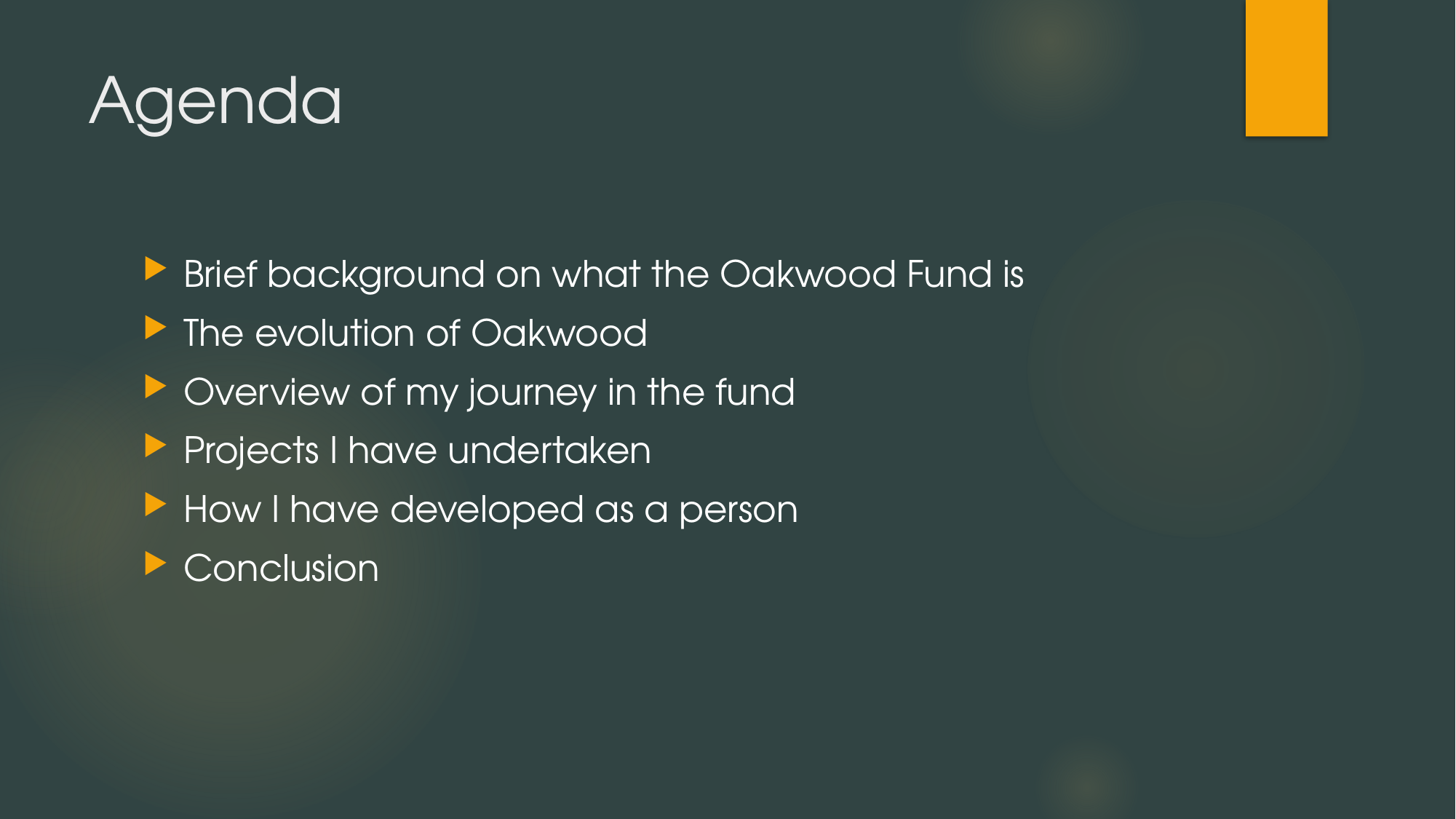

# Agenda
Brief background on what the Oakwood Fund is
The evolution of Oakwood
Overview of my journey in the fund
Projects I have undertaken
How I have developed as a person
Conclusion